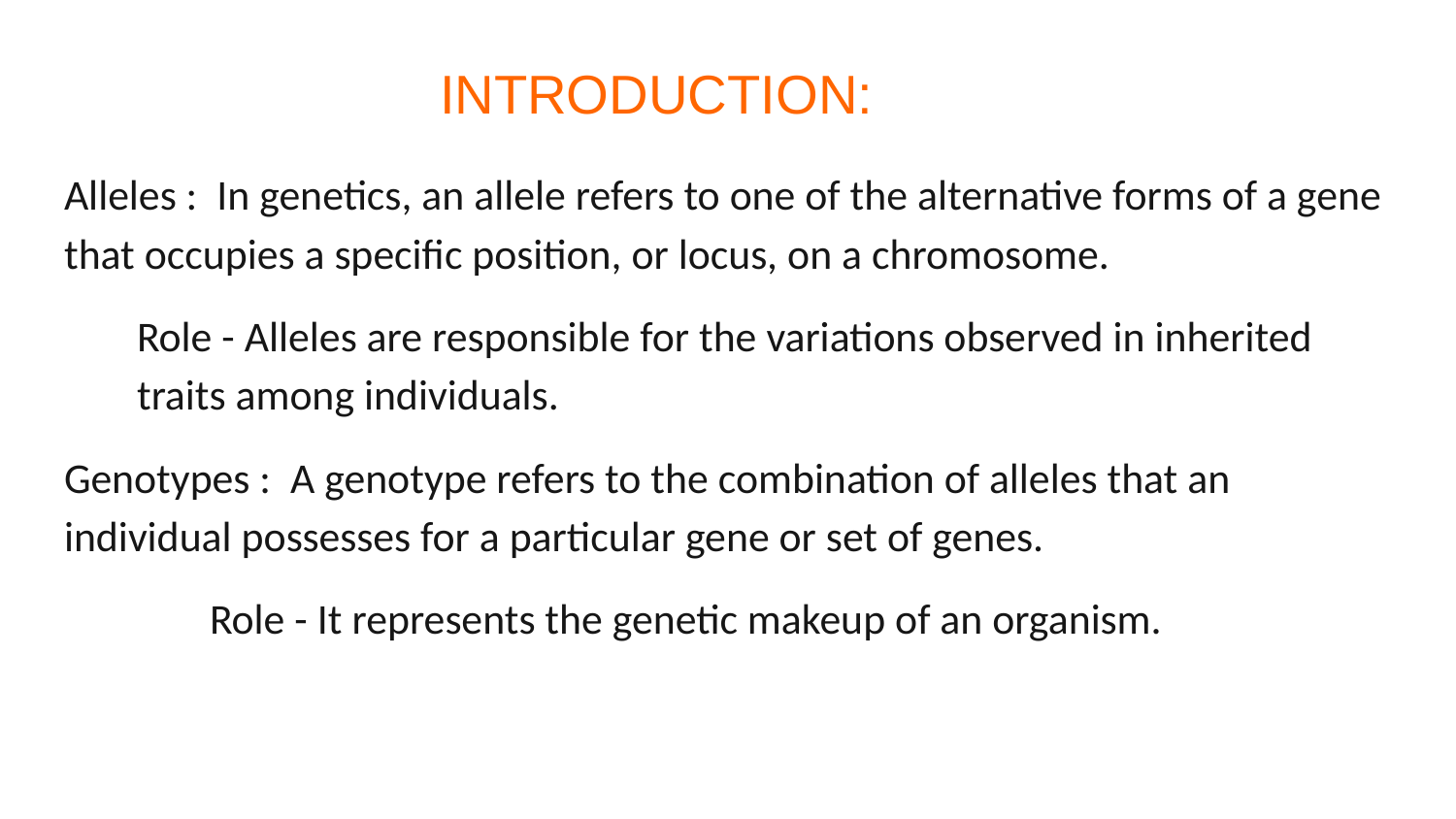

INTRODUCTION:
#
Alleles :  In genetics, an allele refers to one of the alternative forms of a gene that occupies a specific position, or locus, on a chromosome.
Role - Alleles are responsible for the variations observed in inherited  traits among individuals.
Genotypes :  A genotype refers to the combination of alleles that an individual possesses for a particular gene or set of genes.
	Role - It represents the genetic makeup of an organism.